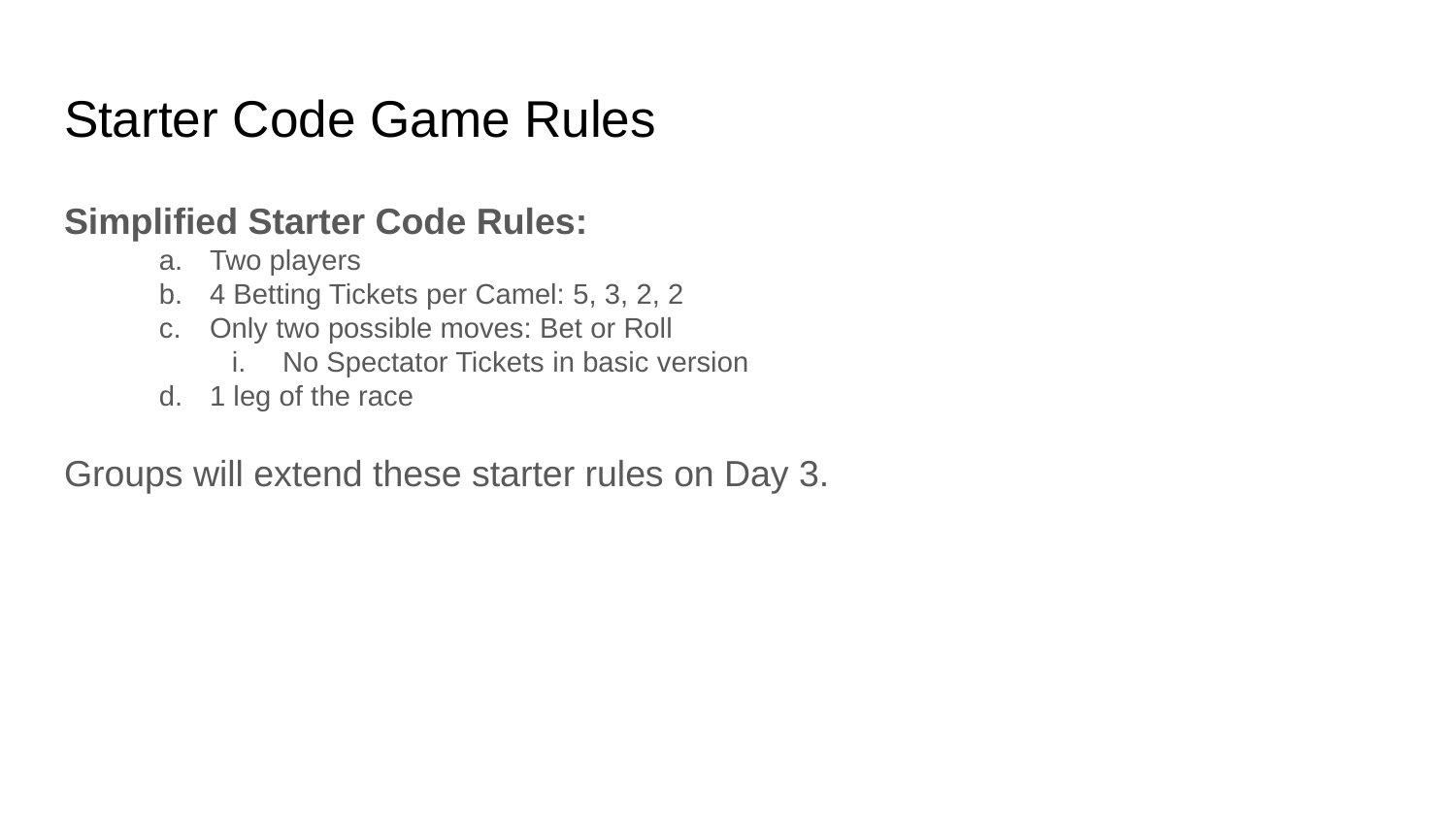

# Starter Code Game Rules
Simplified Starter Code Rules:
Two players
4 Betting Tickets per Camel: 5, 3, 2, 2
Only two possible moves: Bet or Roll
No Spectator Tickets in basic version
1 leg of the race

Groups will extend these starter rules on Day 3.